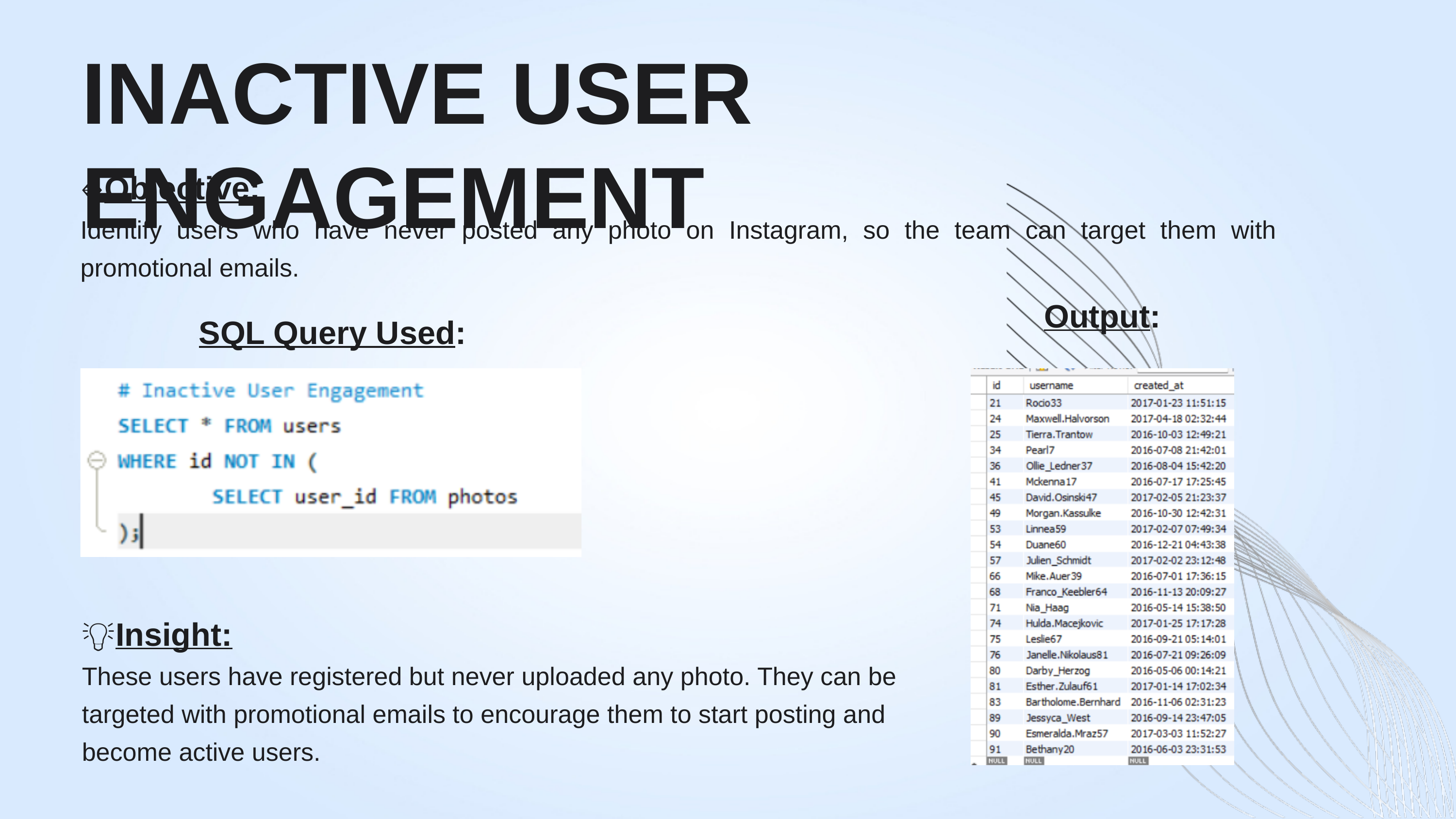

INACTIVE USER ENGAGEMENT
🔹Objective:
Identify users who have never posted any photo on Instagram, so the team can target them with promotional emails.

Output:
SQL Query Used:

💡Insight:
These users have registered but never uploaded any photo. They can be targeted with promotional emails to encourage them to start posting and become active users.